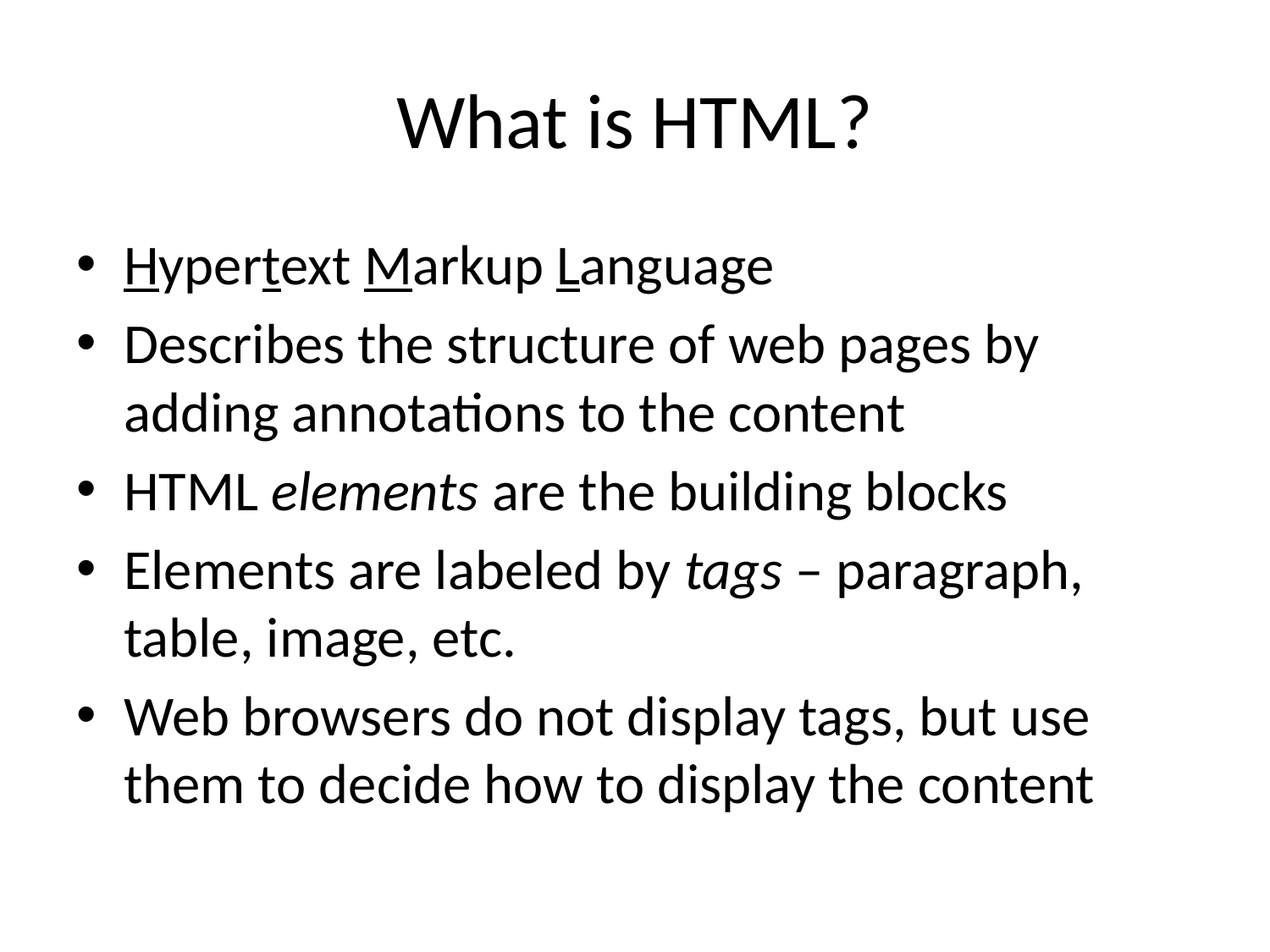

# What is HTML?
Hypertext Markup Language
Describes the structure of web pages by adding annotations to the content
HTML elements are the building blocks
Elements are labeled by tags – paragraph, table, image, etc.
Web browsers do not display tags, but use them to decide how to display the content